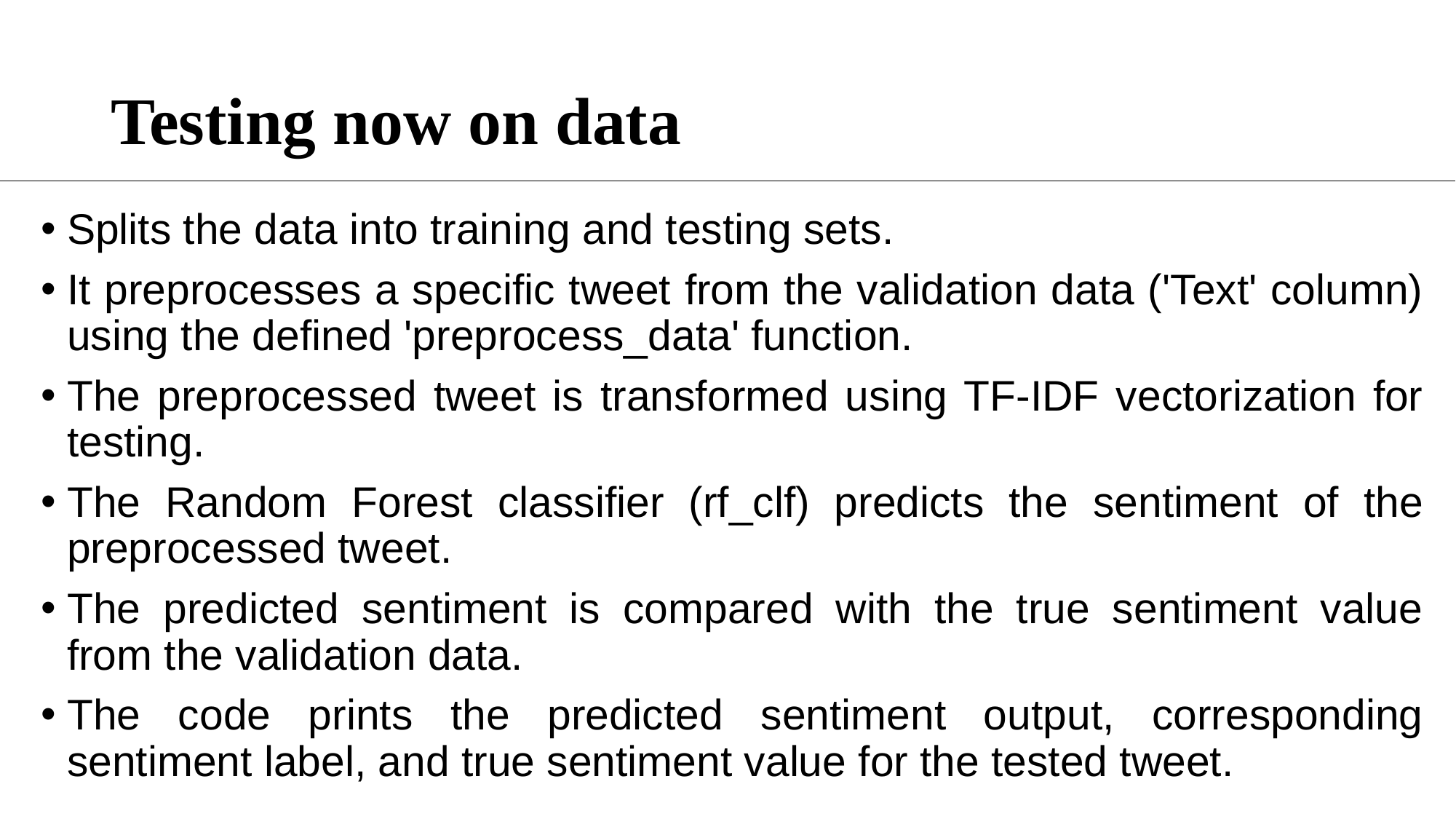

# Testing now on data
Splits the data into training and testing sets.
It preprocesses a specific tweet from the validation data ('Text' column) using the defined 'preprocess_data' function.
The preprocessed tweet is transformed using TF-IDF vectorization for testing.
The Random Forest classifier (rf_clf) predicts the sentiment of the preprocessed tweet.
The predicted sentiment is compared with the true sentiment value from the validation data.
The code prints the predicted sentiment output, corresponding sentiment label, and true sentiment value for the tested tweet.